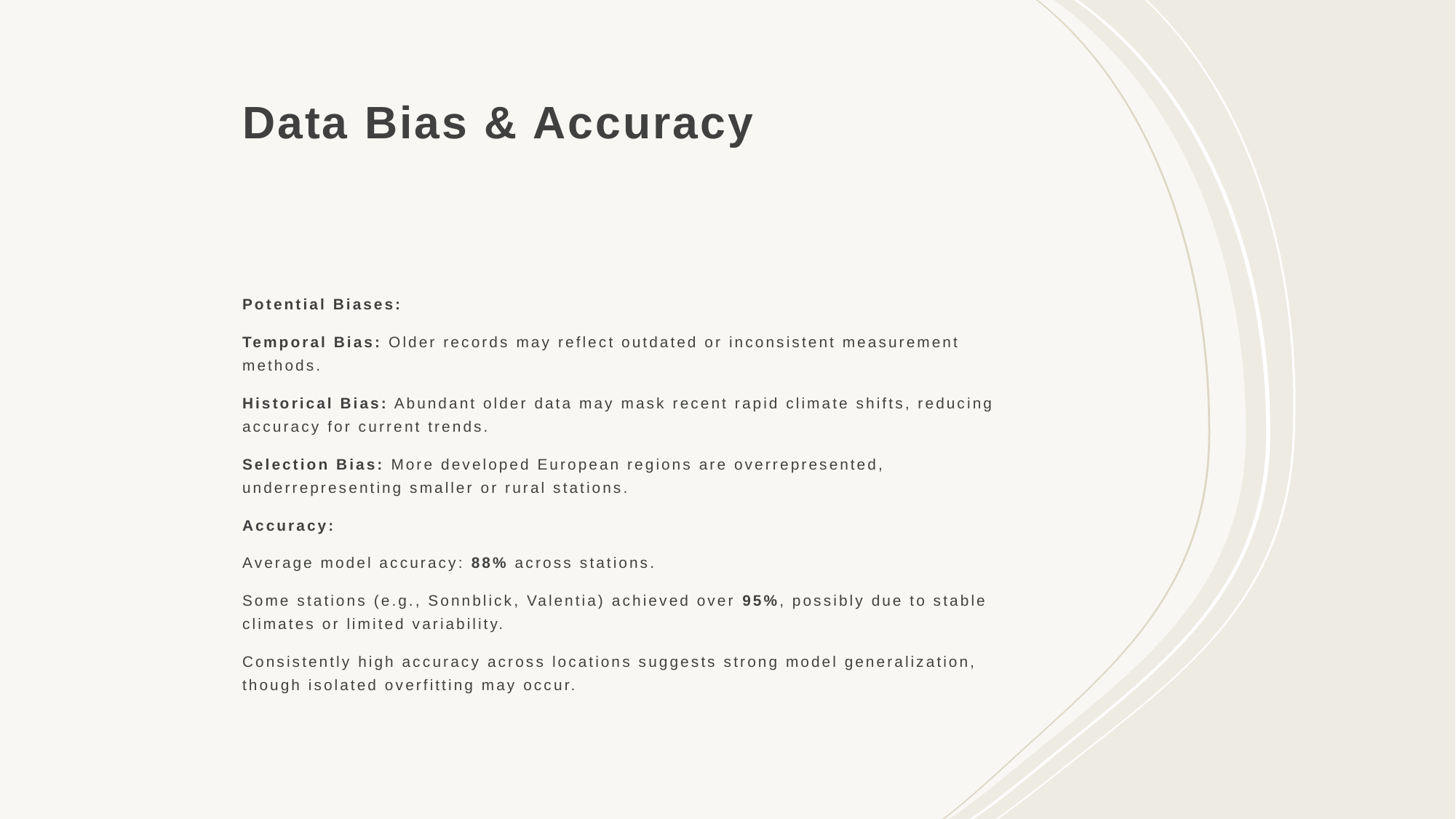

# Data Bias & Accuracy
Potential Biases:
Temporal Bias: Older records may reflect outdated or inconsistent measurement methods.
Historical Bias: Abundant older data may mask recent rapid climate shifts, reducing accuracy for current trends.
Selection Bias: More developed European regions are overrepresented, underrepresenting smaller or rural stations.
Accuracy:
Average model accuracy: 88% across stations.
Some stations (e.g., Sonnblick, Valentia) achieved over 95%, possibly due to stable climates or limited variability.
Consistently high accuracy across locations suggests strong model generalization, though isolated overfitting may occur.